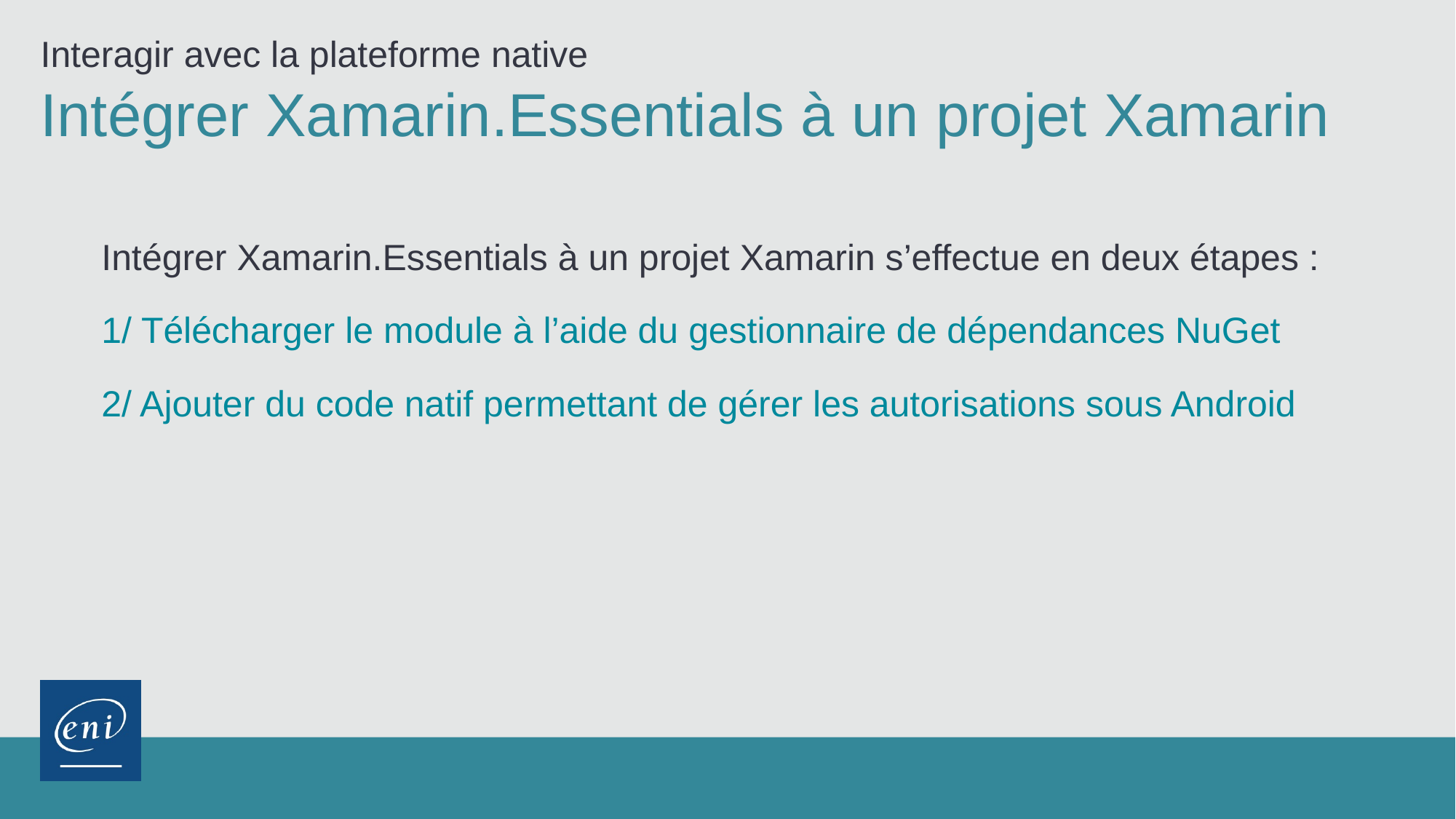

Interagir avec la plateforme native
Intégrer Xamarin.Essentials à un projet Xamarin
Intégrer Xamarin.Essentials à un projet Xamarin s’effectue en deux étapes :
1/ Télécharger le module à l’aide du gestionnaire de dépendances NuGet
2/ Ajouter du code natif permettant de gérer les autorisations sous Android